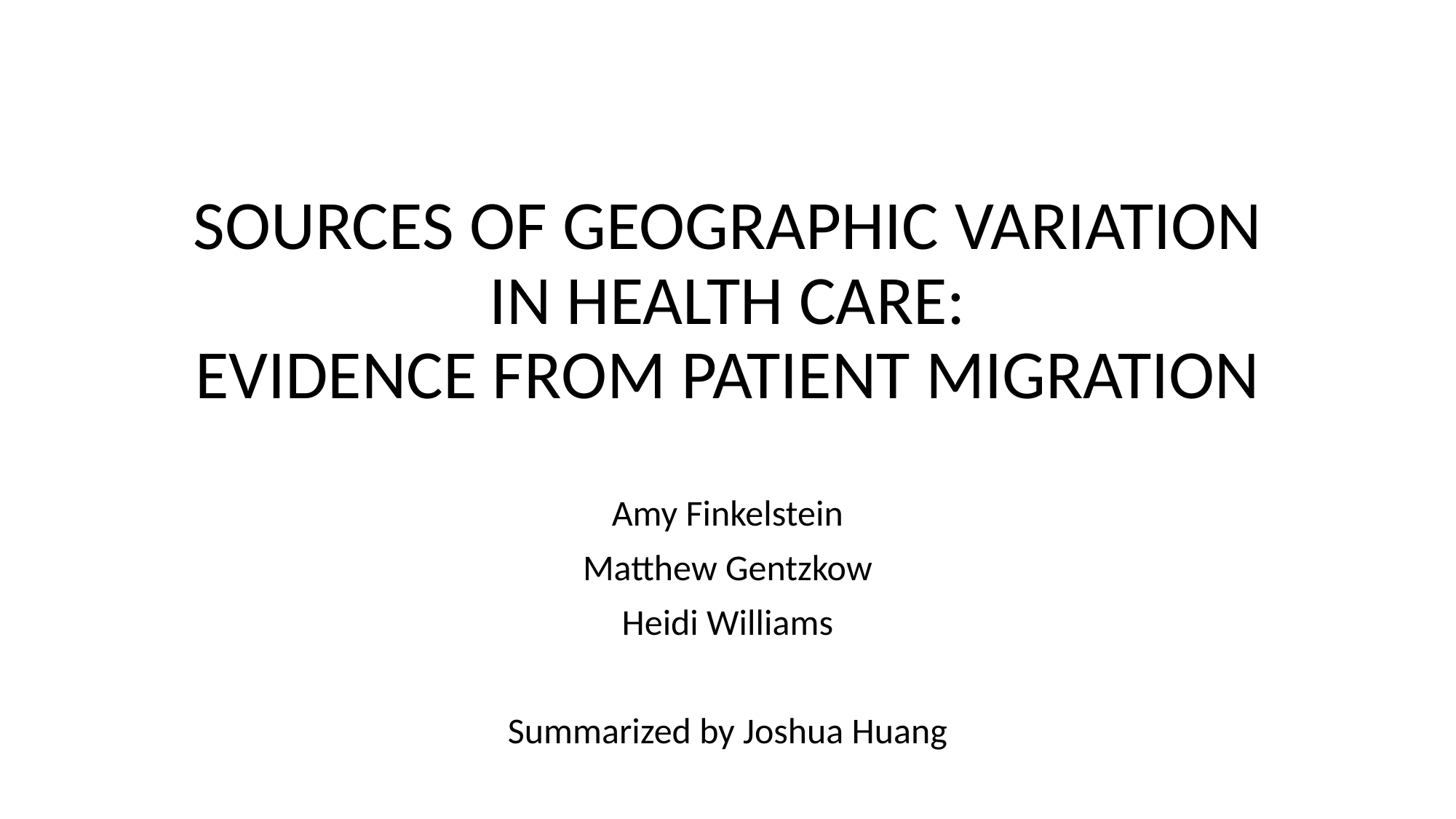

# SOURCES OF GEOGRAPHIC VARIATION IN HEALTH CARE: EVIDENCE FROM PATIENT MIGRATION

Amy Finkelstein
Matthew Gentzkow
Heidi Williams

Summarized by Joshua Huang